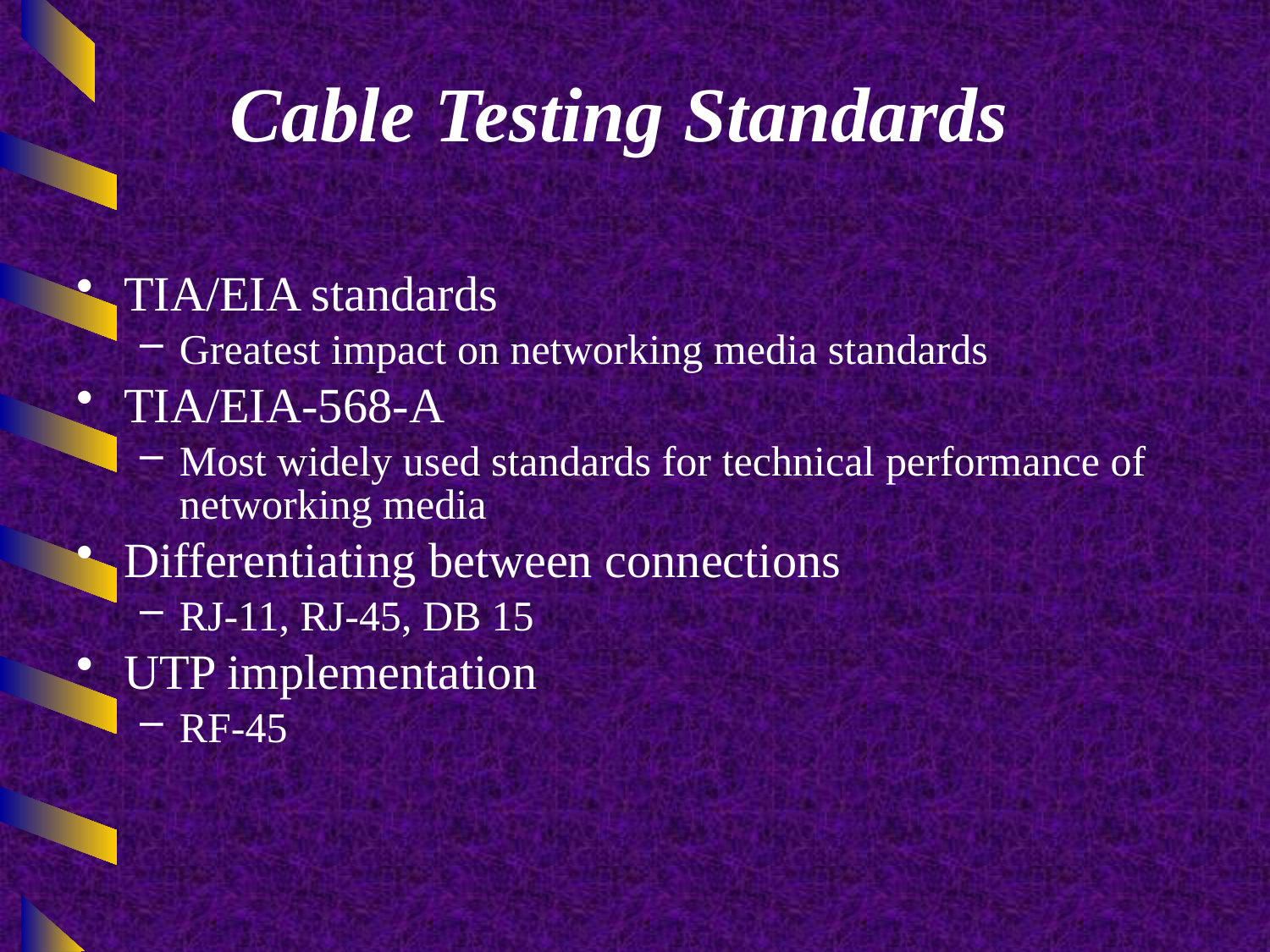

# Cable Testing Standards
TIA/EIA standards
Greatest impact on networking media standards
TIA/EIA-568-A
Most widely used standards for technical performance of networking media
Differentiating between connections
RJ-11, RJ-45, DB 15
UTP implementation
RF-45